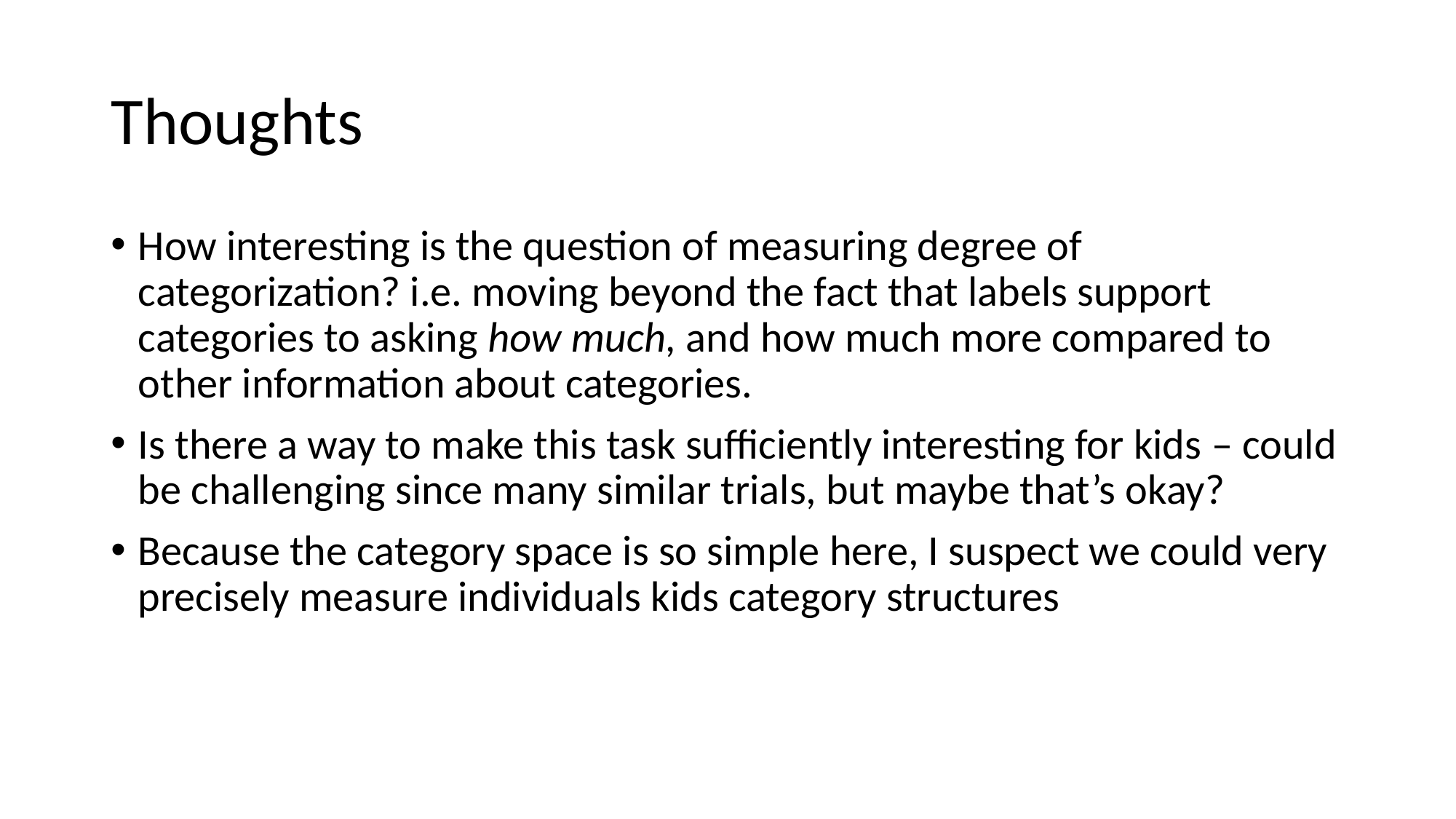

# Thoughts
How interesting is the question of measuring degree of categorization? i.e. moving beyond the fact that labels support categories to asking how much, and how much more compared to other information about categories.
Is there a way to make this task sufficiently interesting for kids – could be challenging since many similar trials, but maybe that’s okay?
Because the category space is so simple here, I suspect we could very precisely measure individuals kids category structures